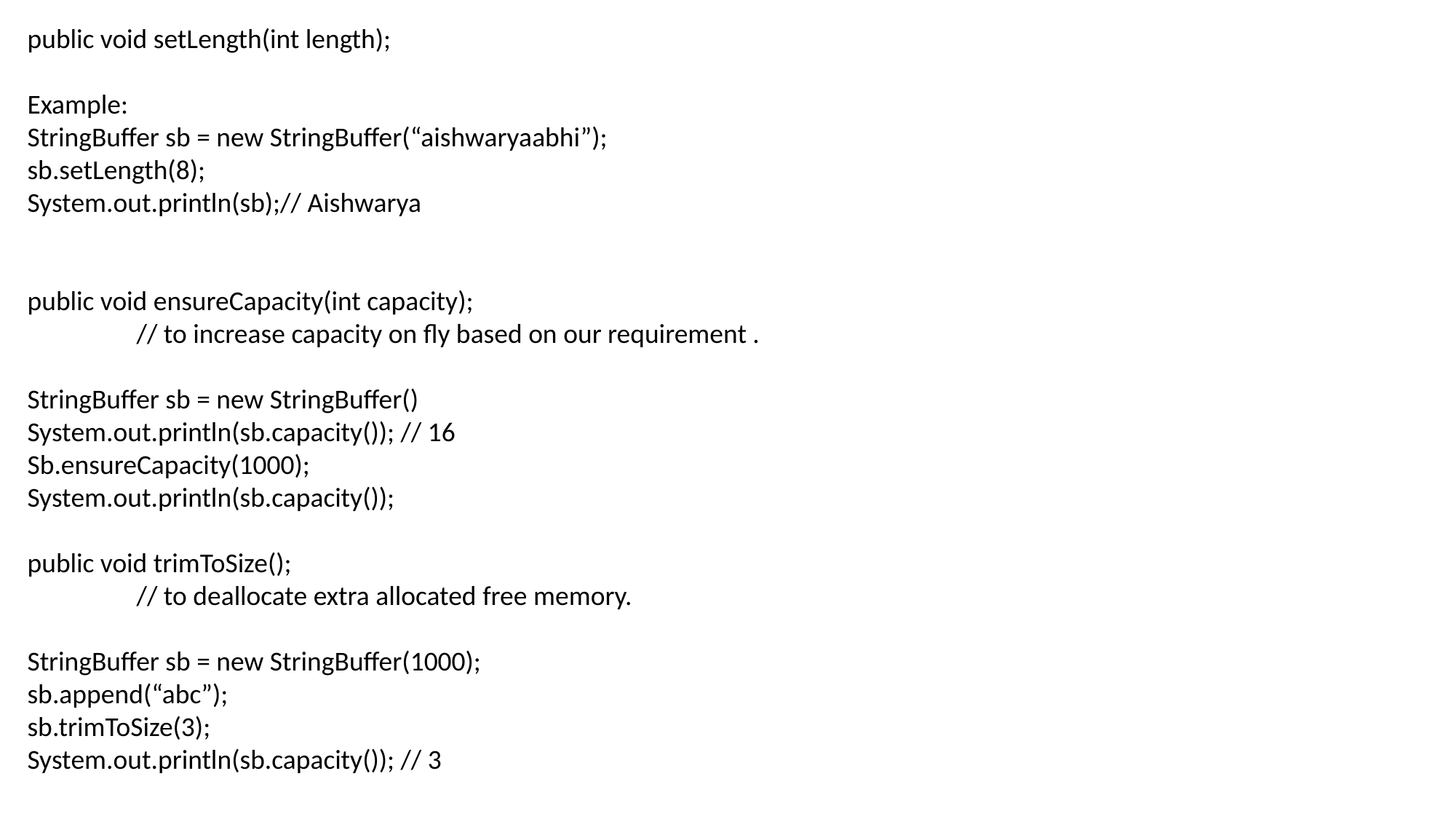

public void setLength(int length);

Example:
StringBuffer sb = new StringBuffer(“aishwaryaabhi”);
sb.setLength(8);
System.out.println(sb);// Aishwarya

public void ensureCapacity(int capacity);
	// to increase capacity on fly based on our requirement .

StringBuffer sb = new StringBuffer()
System.out.println(sb.capacity()); // 16
Sb.ensureCapacity(1000);
System.out.println(sb.capacity());

public void trimToSize();
	// to deallocate extra allocated free memory.

StringBuffer sb = new StringBuffer(1000);
sb.append(“abc”);
sb.trimToSize(3);
System.out.println(sb.capacity()); // 3